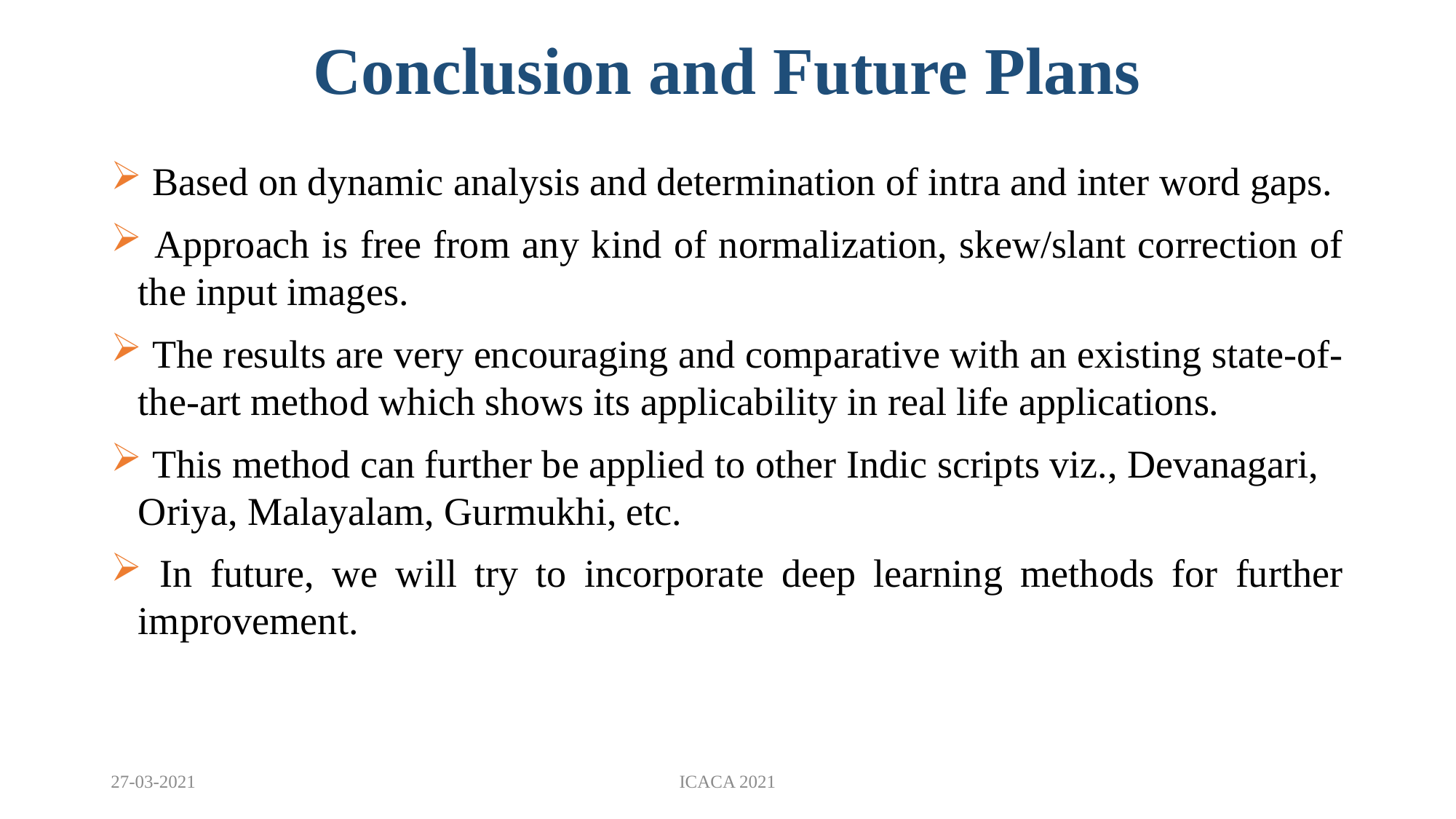

Conclusion and Future Plans
 Based on dynamic analysis and determination of intra and inter word gaps.
 Approach is free from any kind of normalization, skew/slant correction of the input images.
 The results are very encouraging and comparative with an existing state-of-the-art method which shows its applicability in real life applications.
 This method can further be applied to other Indic scripts viz., Devanagari, Oriya, Malayalam, Gurmukhi, etc.
 In future, we will try to incorporate deep learning methods for further improvement.
27-03-2021
ICACA 2021
16